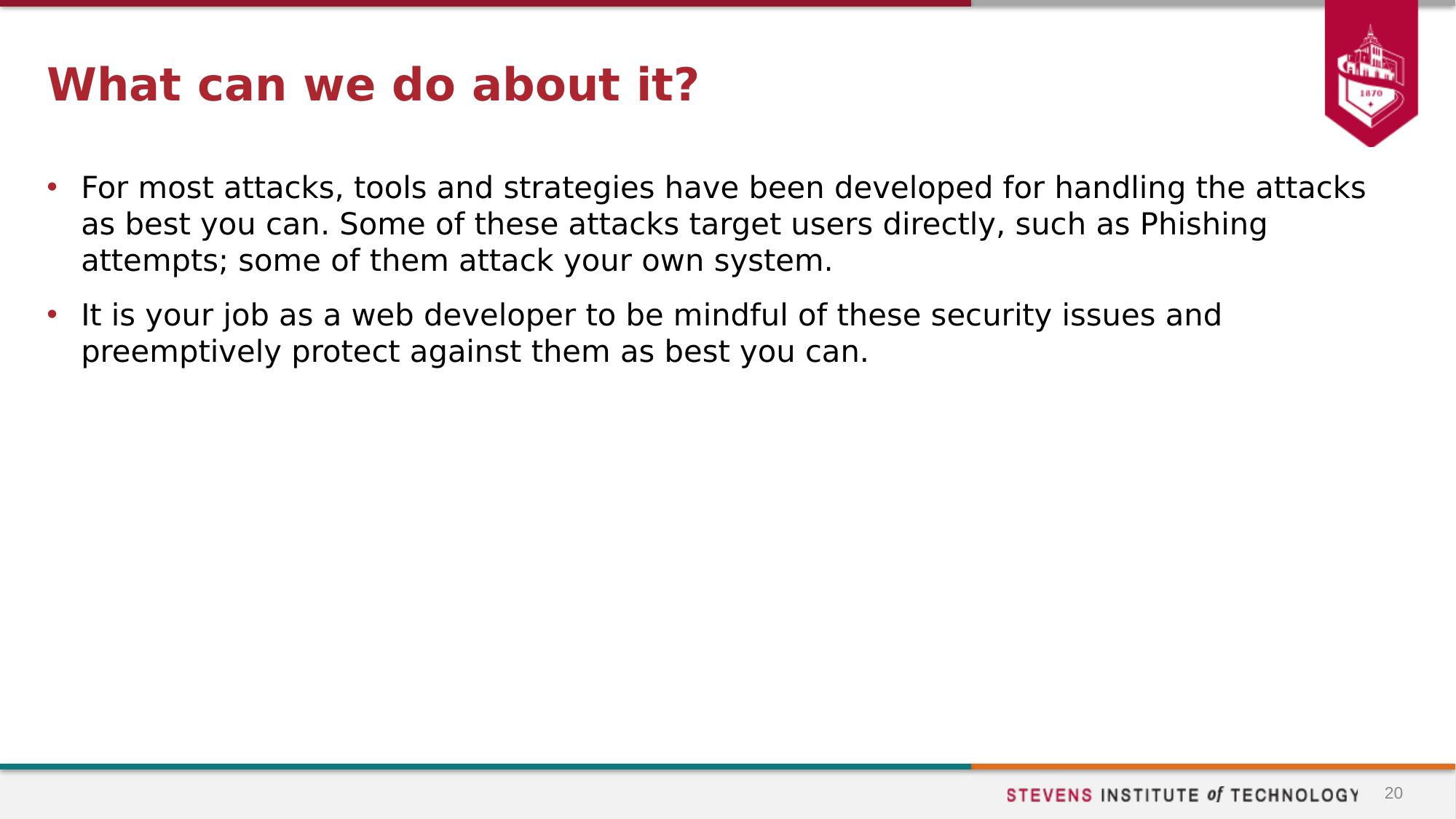

# What can we do about it?
For most attacks, tools and strategies have been developed for handling the attacks as best you can. Some of these attacks target users directly, such as Phishing attempts; some of them attack your own system.
It is your job as a web developer to be mindful of these security issues and preemptively protect against them as best you can.
20